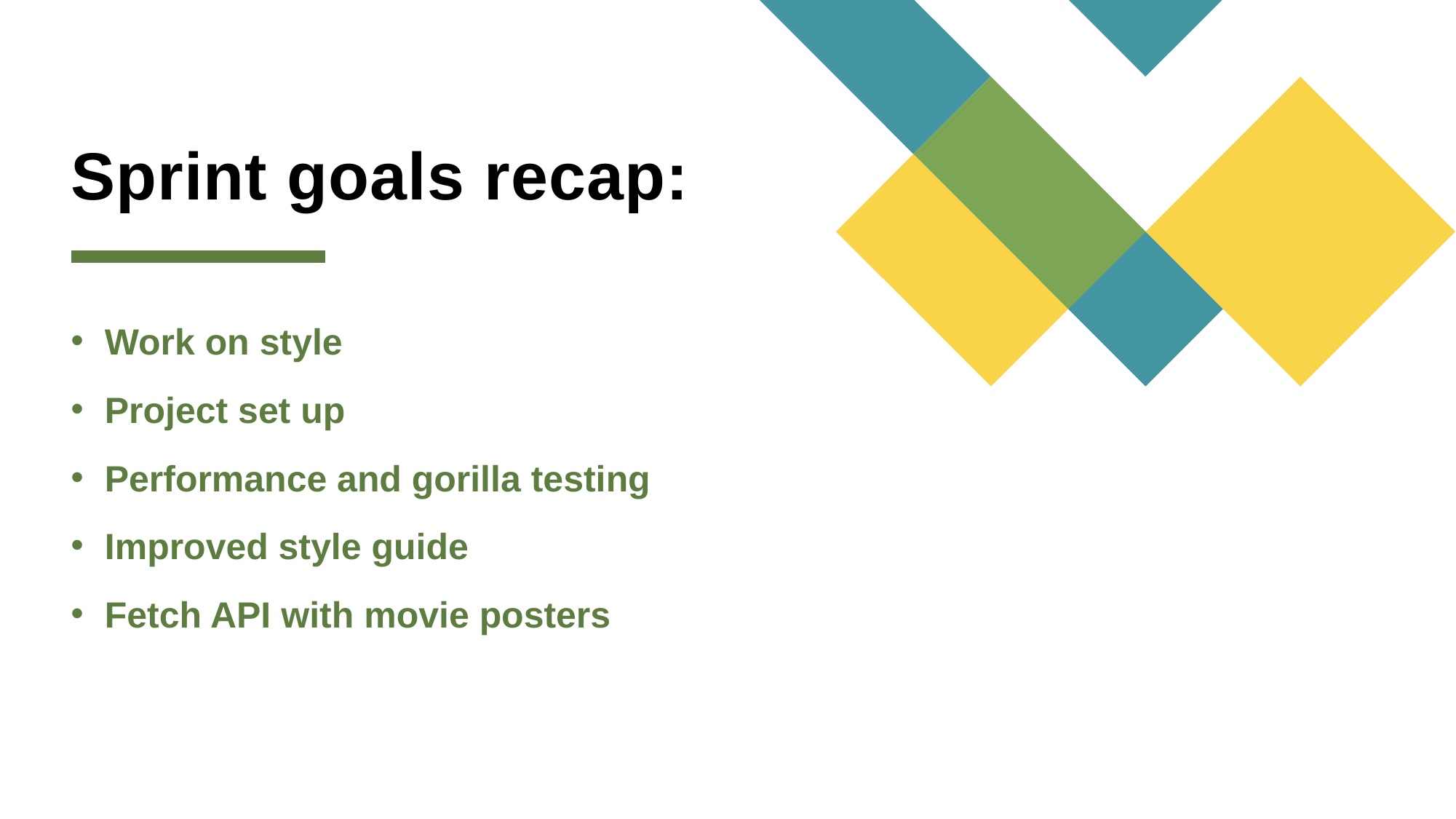

# Sprint goals recap:
Work on style
Project set up
Performance and gorilla testing
Improved style guide
Fetch API with movie posters